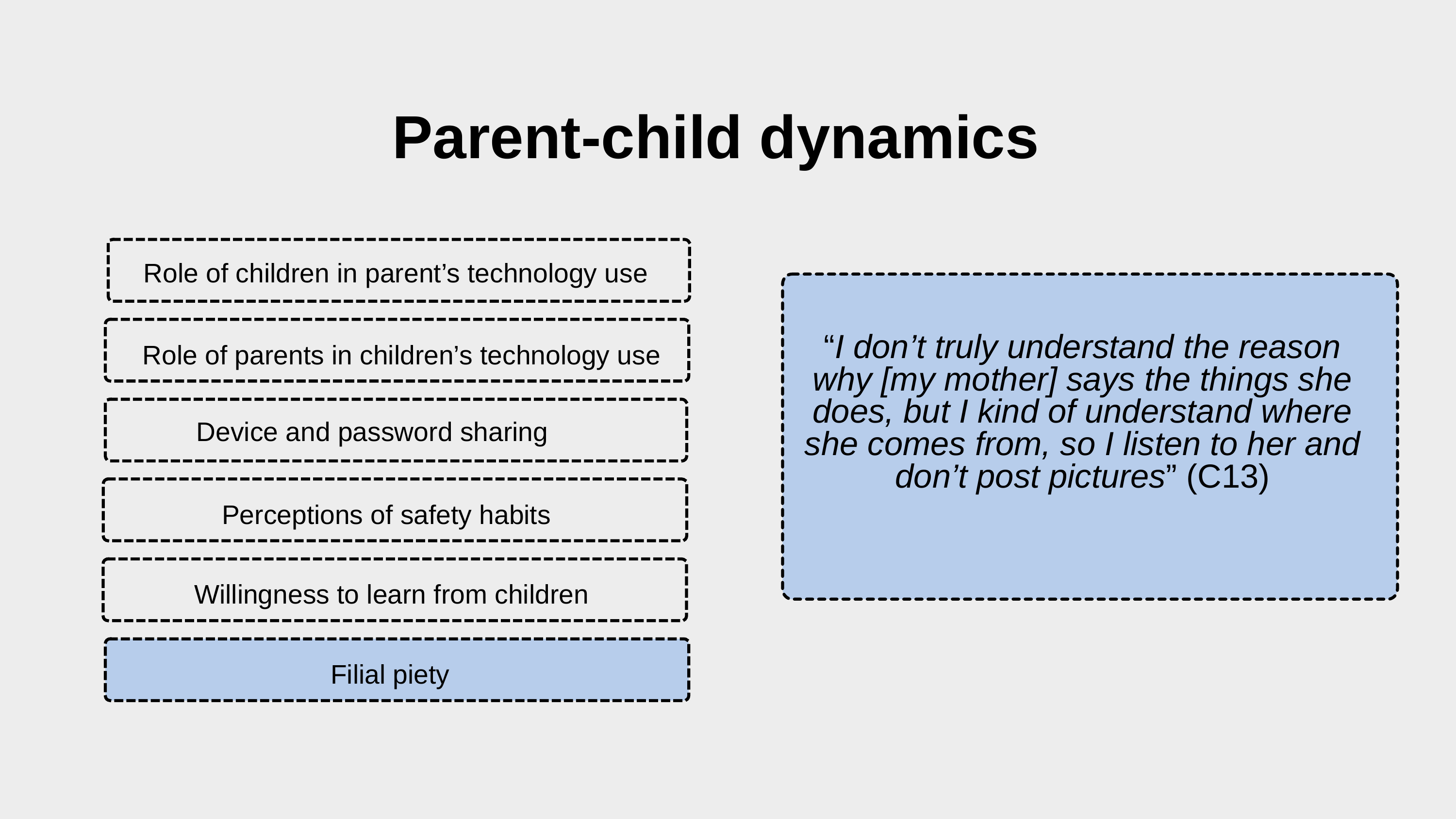

Parent-child dynamics

Role of children in parent’s technology use

Role of parents in children’s technology use
“I don’t truly understand the reason why [my mother] says the things she does, but I kind of understand where she comes from, so I listen to her and don’t post pictures” (C13)

Device and password sharing

Perceptions of safety habits

Willingness to learn from children

Filial piety